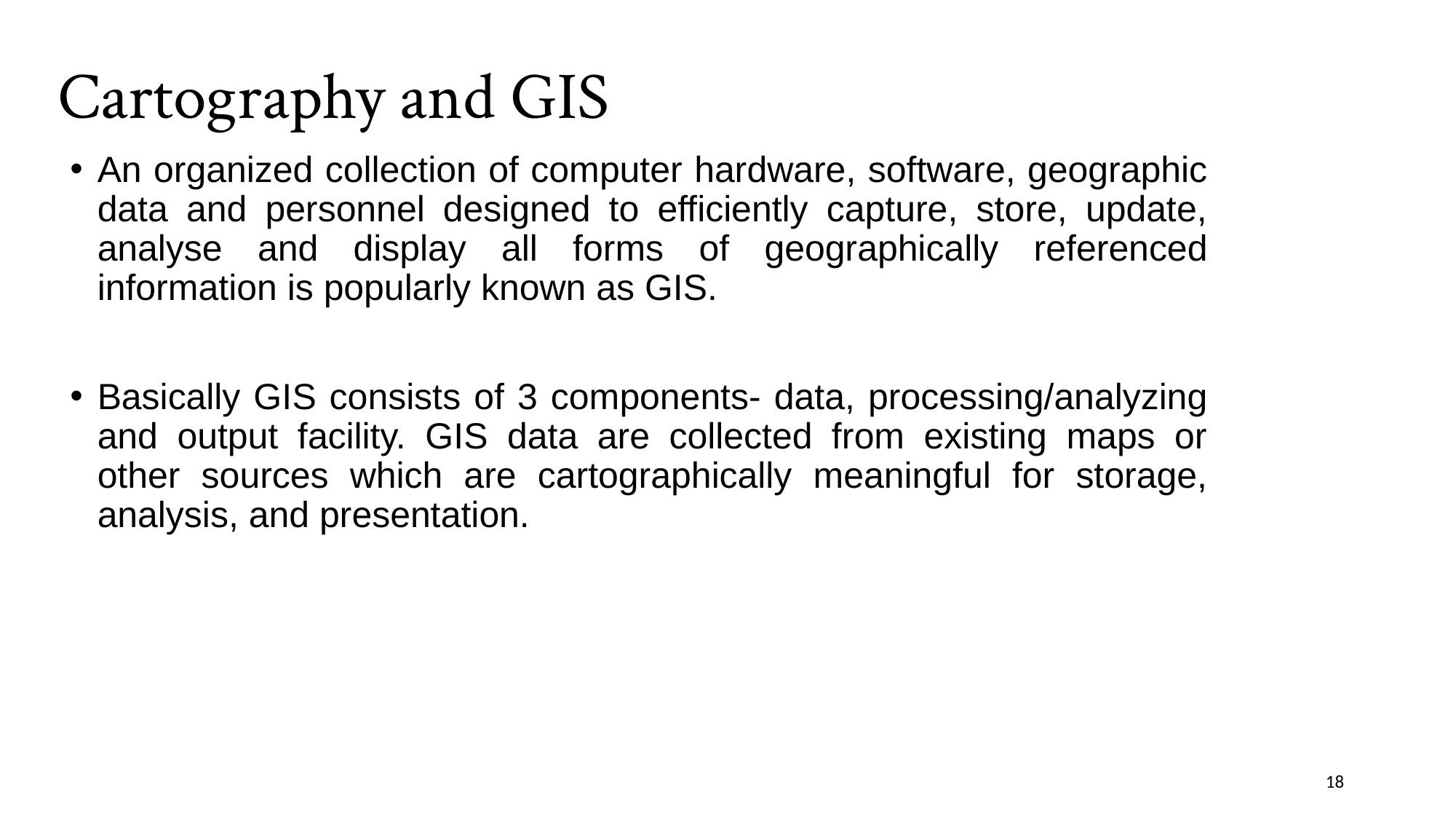

# Cartography and GIS
An organized collection of computer hardware, software, geographic data and personnel designed to efficiently capture, store, update, analyse and display all forms of geographically referenced information is popularly known as GIS.

Basically GIS consists of 3 components- data, processing/analyzing and output facility. GIS data are collected from existing maps or other sources which are cartographically meaningful for storage, analysis, and presentation.
18